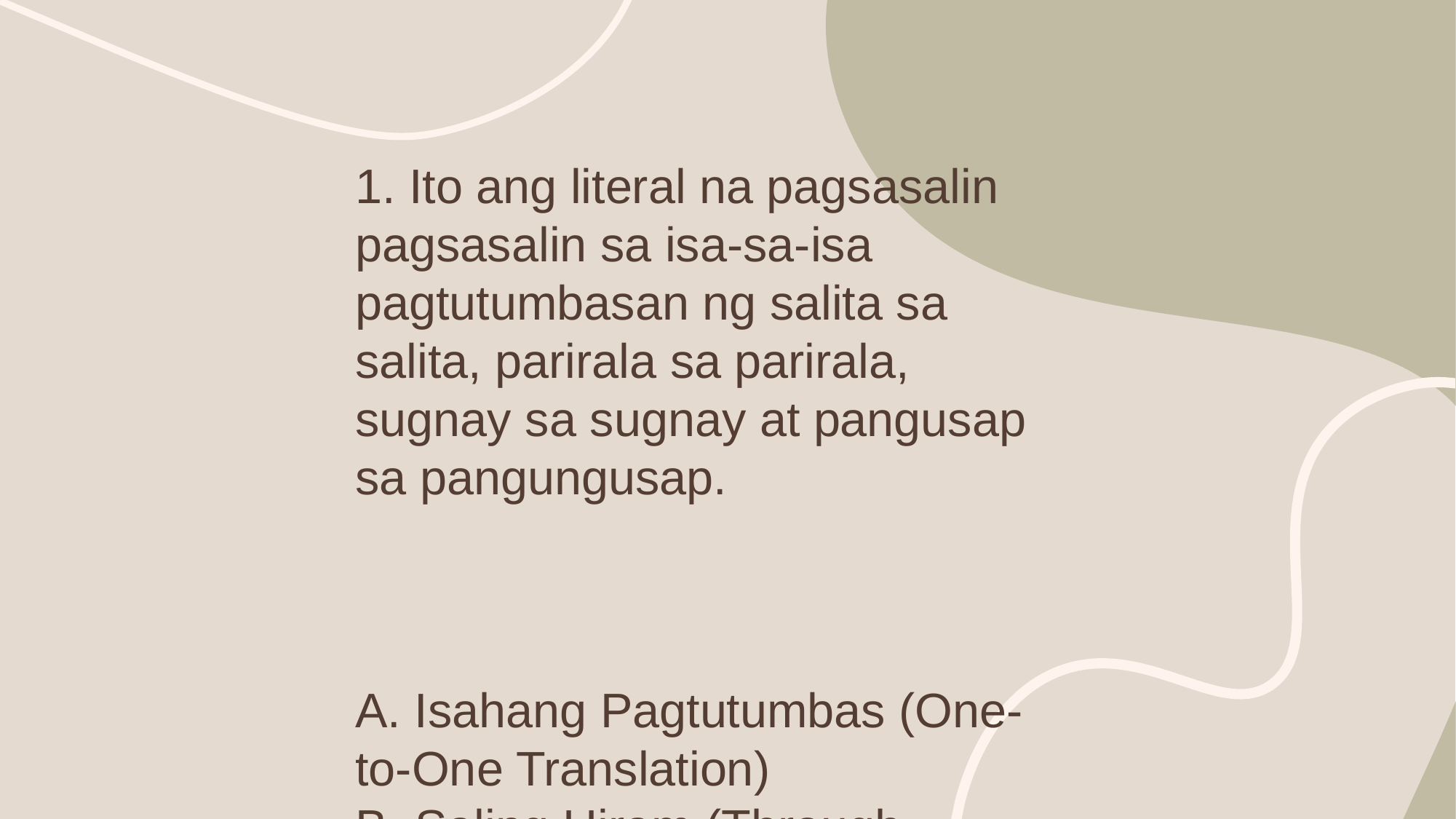

1. Ito ang literal na pagsasalin pagsasalin sa isa-sa-isa pagtutumbasan ng salita sa salita, parirala sa parirala, sugnay sa sugnay at pangusap sa pangungusap.

A. Isahang Pagtutumbas (One-to-One Translation)
B. Saling Hiram (Through Traslation)